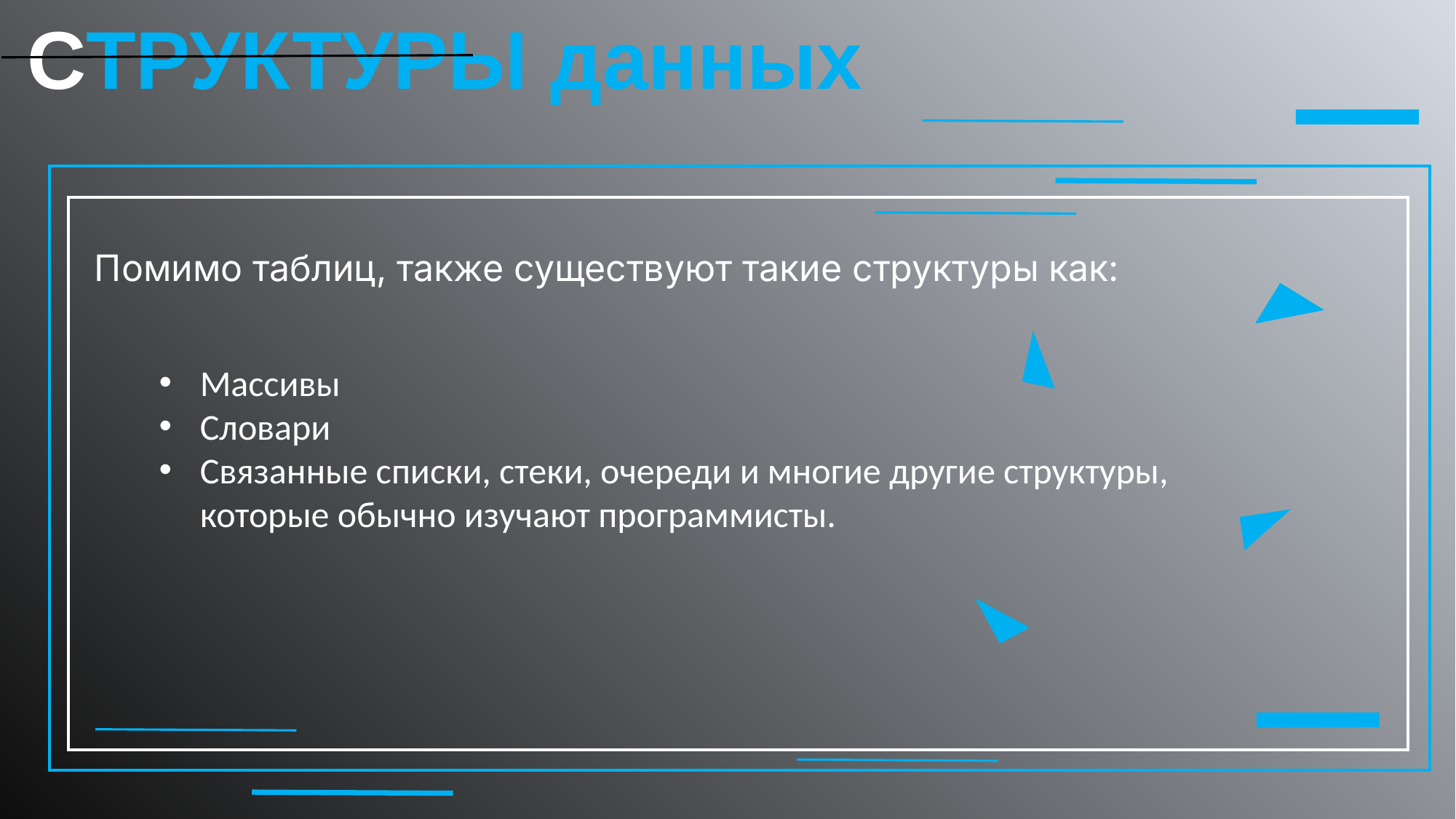

# СТРУКТУРЫ данных

Помимо таблиц, также существуют такие структуры как:

Массивы
Словари
Связанные списки, стеки, очереди и многие другие структуры, которые обычно изучают программисты.